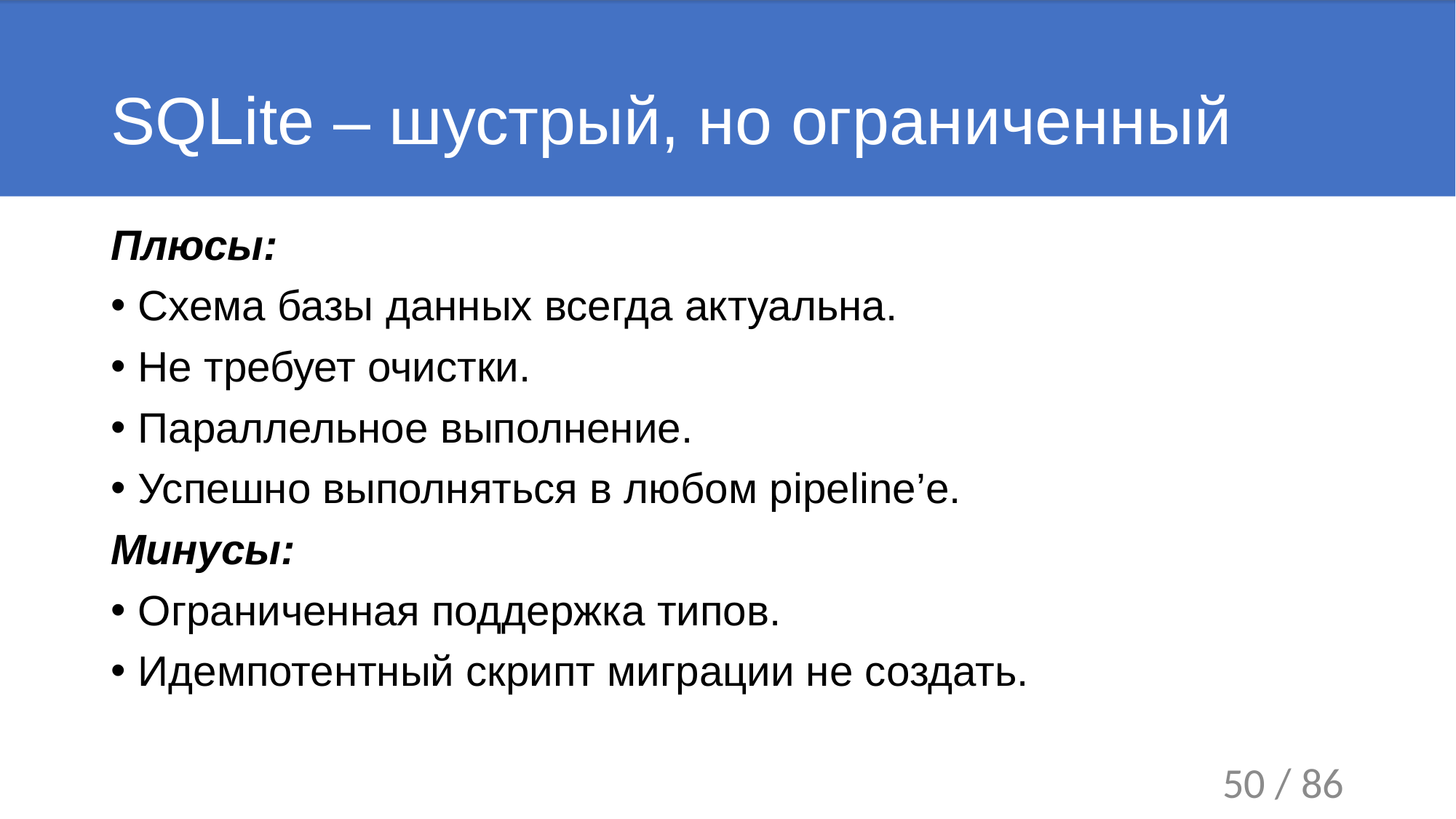

# SQLite – шустрый, но ограниченный
Плюсы:
Схема базы данных всегда актуальна.
Не требует очистки.
Параллельное выполнение.
Успешно выполняться в любом pipeline’е.
Минусы:
Ограниченная поддержка типов.
Идемпотентный скрипт миграции не создать.
50